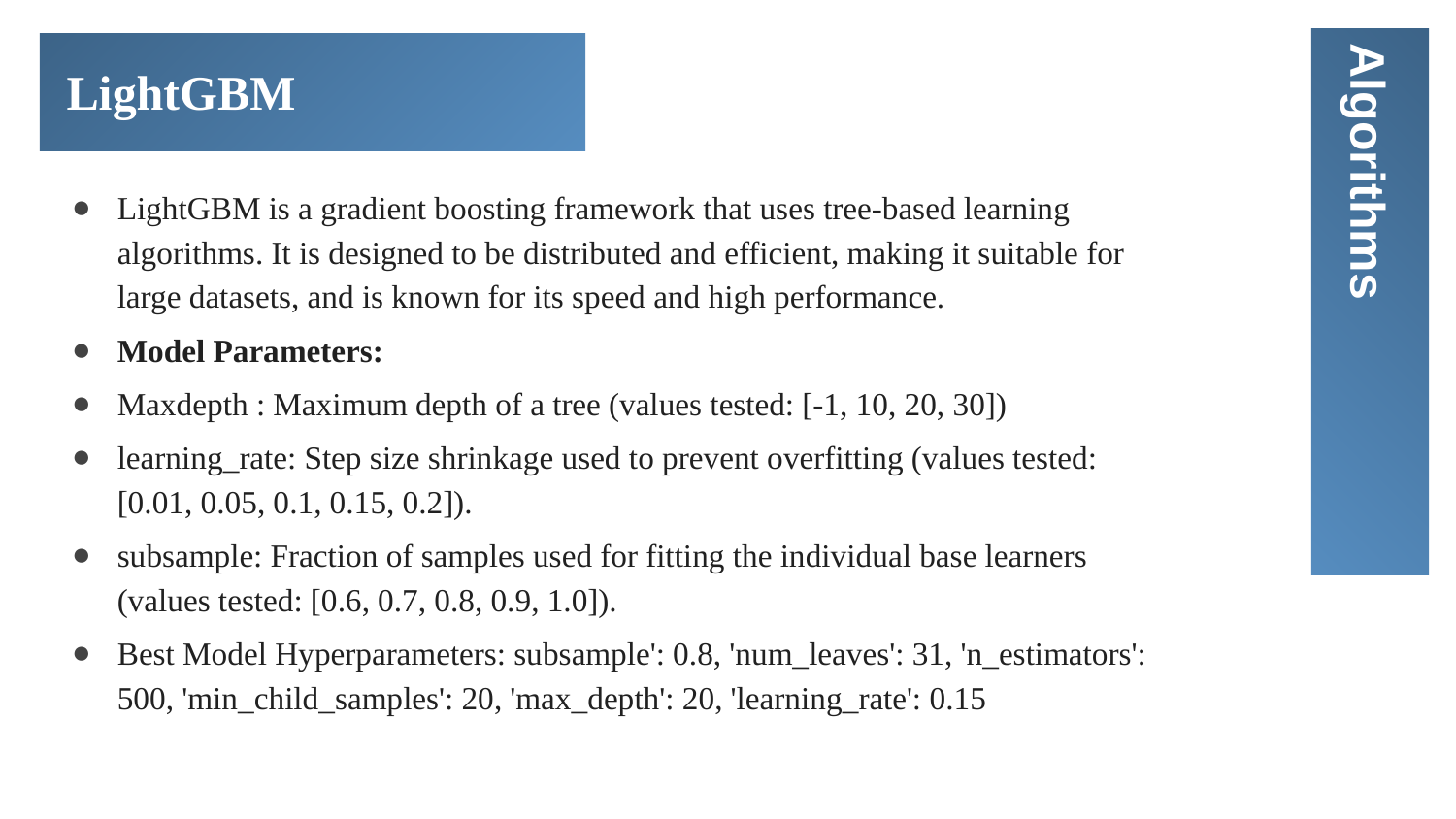

LightGBM

# Algorithms
LightGBM is a gradient boosting framework that uses tree-based learning algorithms. It is designed to be distributed and efficient, making it suitable for large datasets, and is known for its speed and high performance.
Model Parameters:
Maxdepth : Maximum depth of a tree (values tested: [-1, 10, 20, 30])
learning_rate: Step size shrinkage used to prevent overfitting (values tested: [0.01, 0.05, 0.1, 0.15, 0.2]).
subsample: Fraction of samples used for fitting the individual base learners (values tested: [0.6, 0.7, 0.8, 0.9, 1.0]).
Best Model Hyperparameters: subsample': 0.8, 'num_leaves': 31, 'n_estimators': 500, 'min_child_samples': 20, 'max_depth': 20, 'learning_rate': 0.15